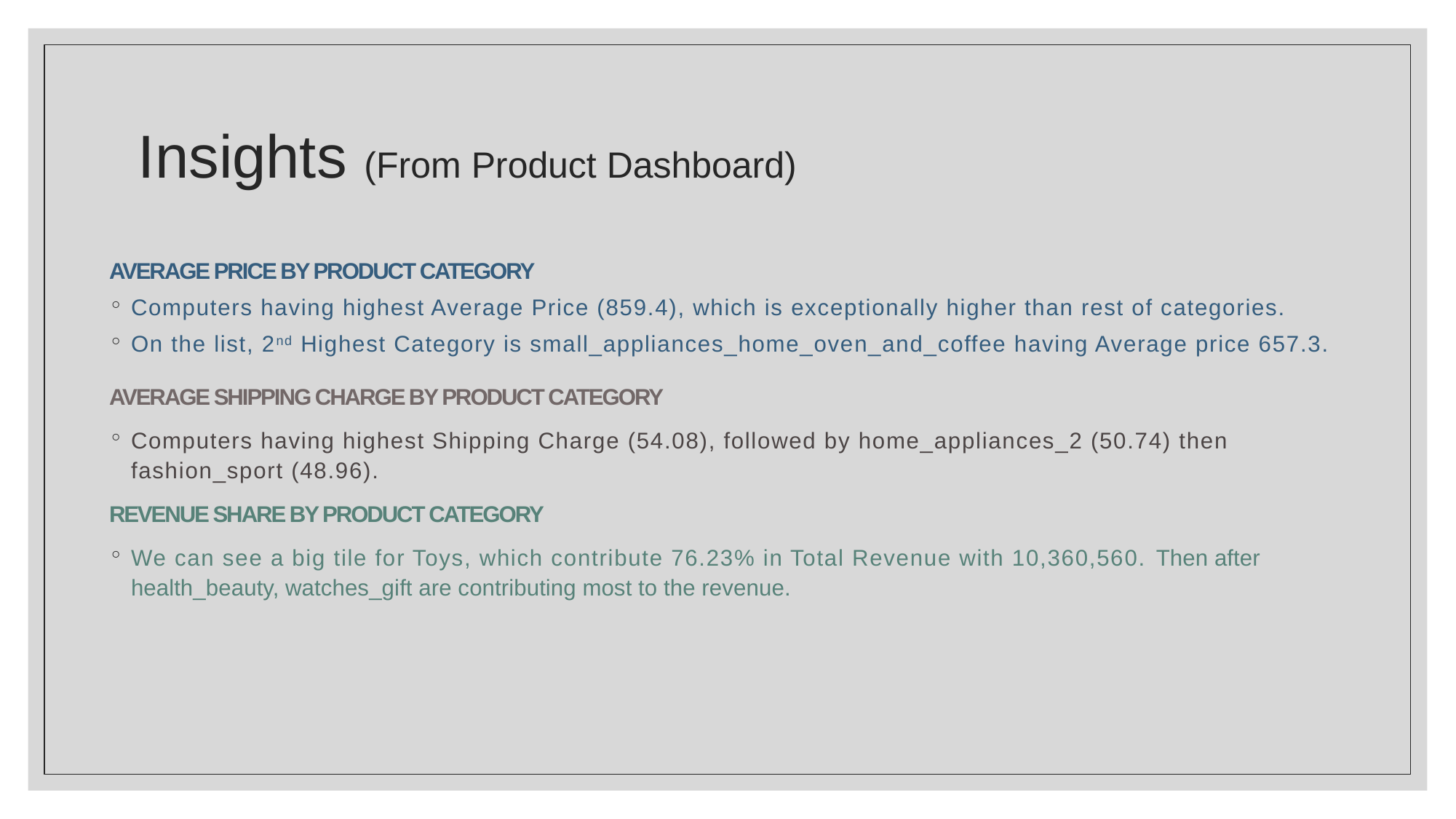

# Insights (From Product Dashboard)
Average Price by product category
Computers having highest Average Price (859.4), which is exceptionally higher than rest of categories.
On the list, 2nd Highest Category is small_appliances_home_oven_and_coffee having Average price 657.3.
Average shipping charge by product category
Computers having highest Shipping Charge (54.08), followed by home_appliances_2 (50.74) then fashion_sport (48.96).
Revenue share by product category
We can see a big tile for Toys, which contribute 76.23% in Total Revenue with 10,360,560. Then after health_beauty, watches_gift are contributing most to the revenue.